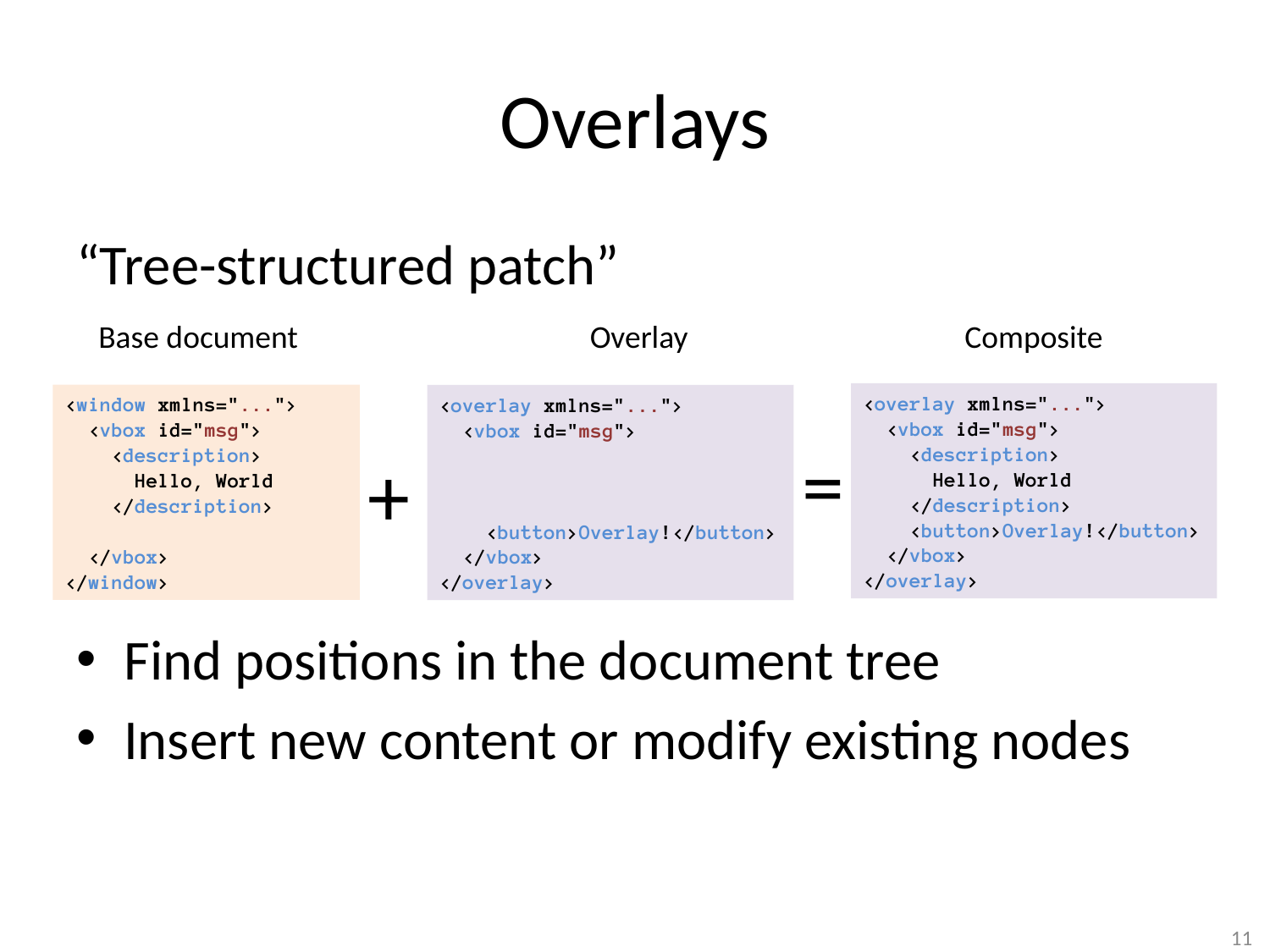

# Overlays
“Tree-structured patch”

Find positions in the document tree
Insert new content or modify existing nodes

Base document
Overlay
Composite
<overlay xmlns="...">
  <vbox id="msg">
    <description>
      Hello, World
    </description>
    <button>Overlay!</button>
  </vbox>
</overlay>
<window xmlns="...">
  <vbox id="msg">
    <description>
      Hello, World
    </description>

  </vbox>
</window>
<overlay xmlns="...">
  <vbox id="msg">

    <button>Overlay!</button>
  </vbox>
</overlay>
=
+
11